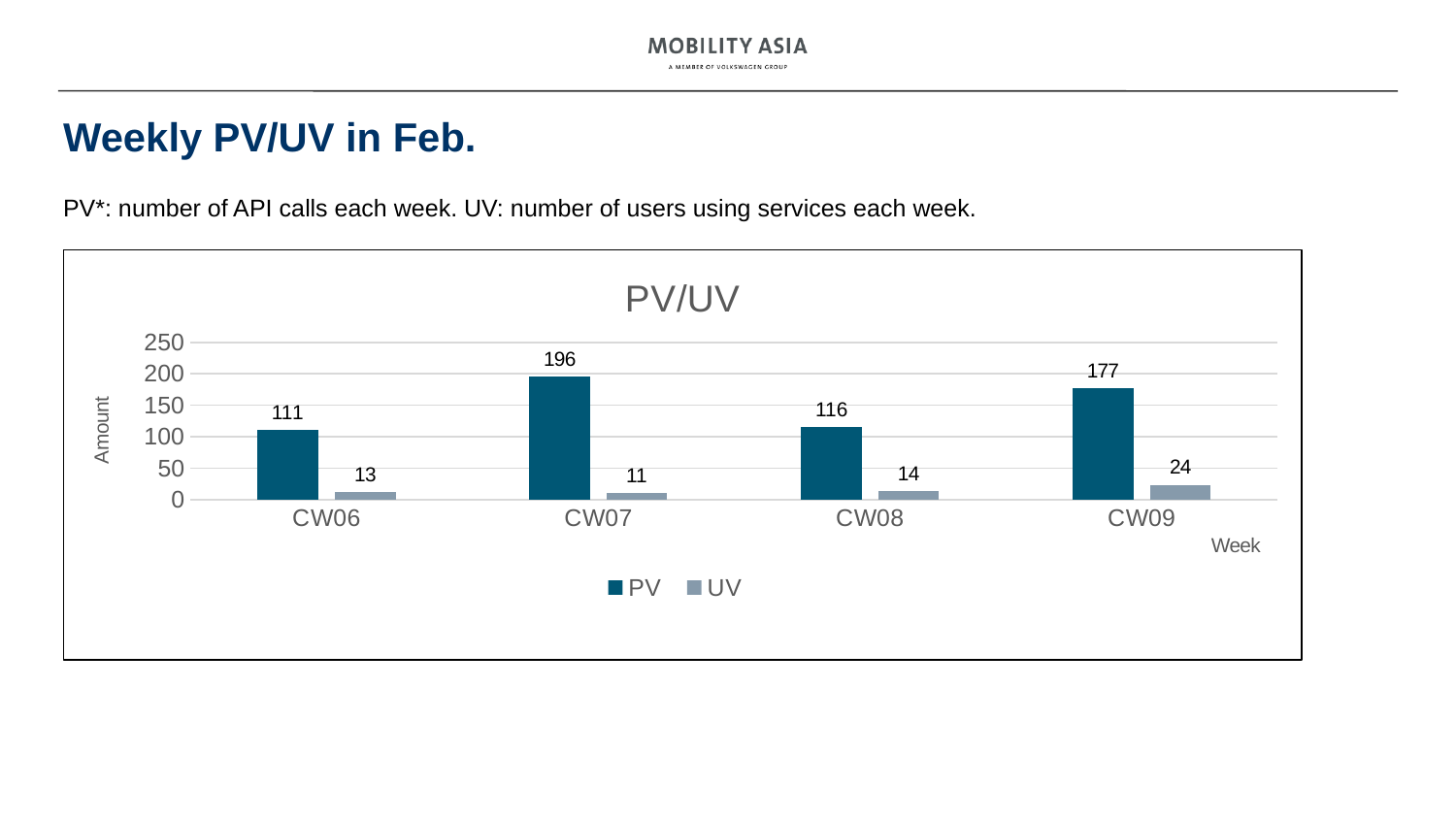

# Weekly PV/UV in Feb.
PV*: number of API calls each week. UV: number of users using services each week.

### Chart: PV/UV

| Category | PV | UV |
|---|---|---|
| CW06 | 111.0 | 13.0 |
| CW07 | 196.0 | 11.0 |
| CW08 | 116.0 | 14.0 |
| CW09 | 177.0 | 24.0 |
4